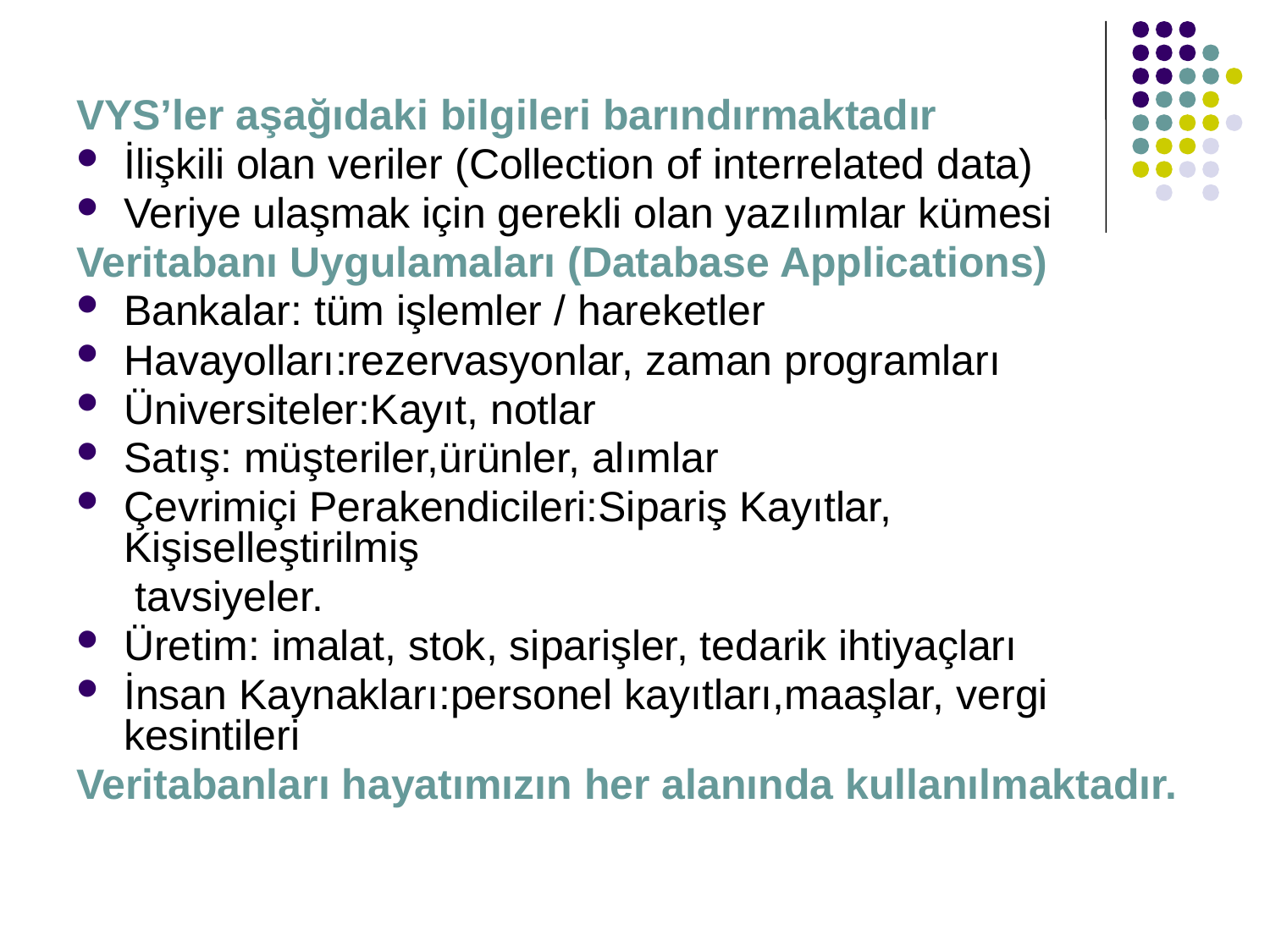

#
VYS’ler aşağıdaki bilgileri barındırmaktadır
İlişkili olan veriler (Collection of interrelated data)
Veriye ulaşmak için gerekli olan yazılımlar kümesi
Veritabanı Uygulamaları (Database Applications)
Bankalar: tüm işlemler / hareketler
Havayolları:rezervasyonlar, zaman programları
Üniversiteler:Kayıt, notlar
Satış: müşteriler,ürünler, alımlar
Çevrimiçi Perakendicileri:Sipariş Kayıtlar, Kişiselleştirilmiş
     tavsiyeler.
Üretim: imalat, stok, siparişler, tedarik ihtiyaçları
İnsan Kaynakları:personel kayıtları,maaşlar, vergi kesintileri
Veritabanları hayatımızın her alanında kullanılmaktadır.